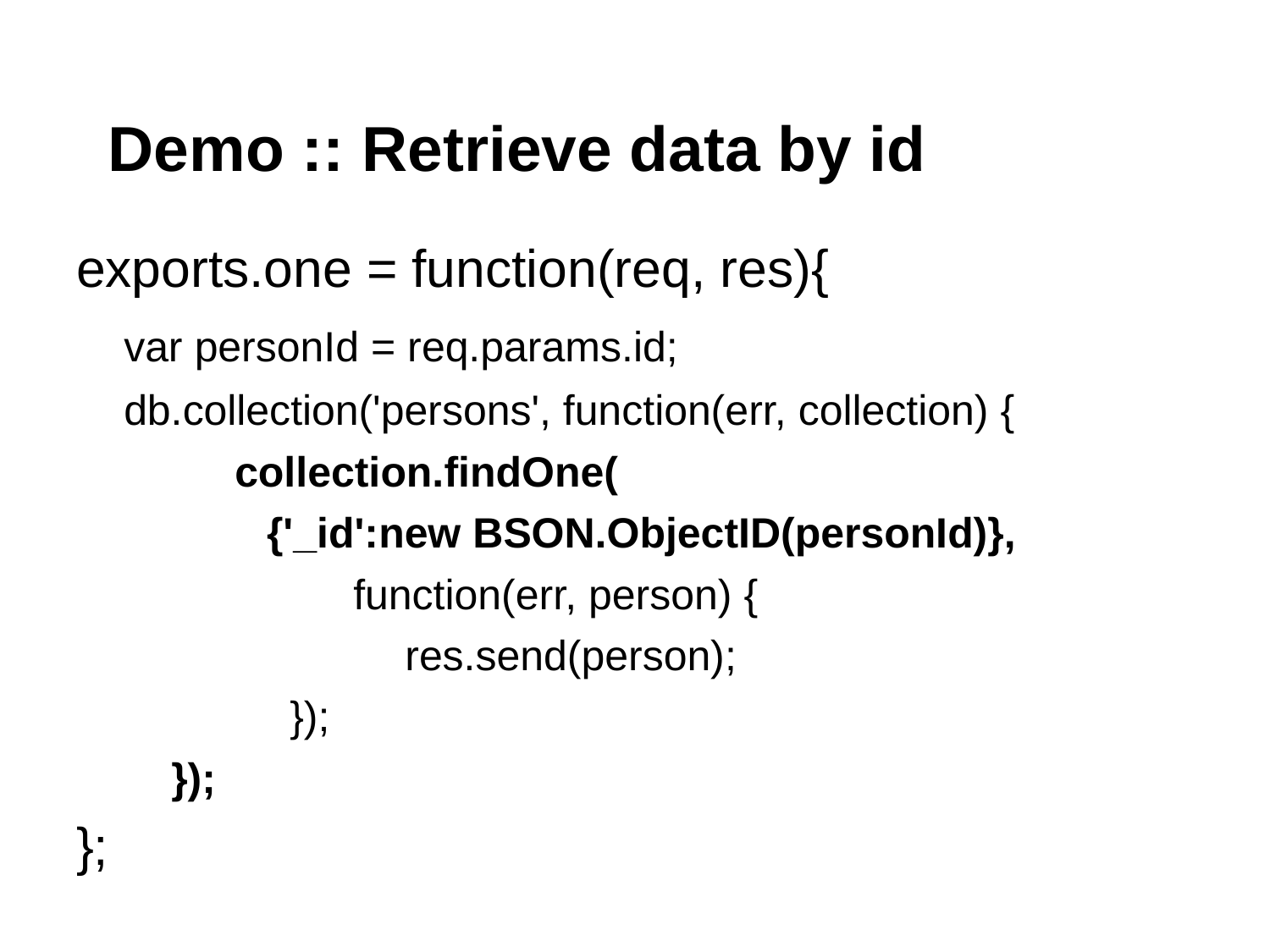

# Demo :: Retrieve data by id
exports.one = function(req, res){
	var personId = req.params.id;
	db.collection('persons', function(err, collection) {
    collection.findOne(
{'_id':new BSON.ObjectID(personId)},
              function(err, person) {
        	             res.send(person);
    	              });
	    });
};